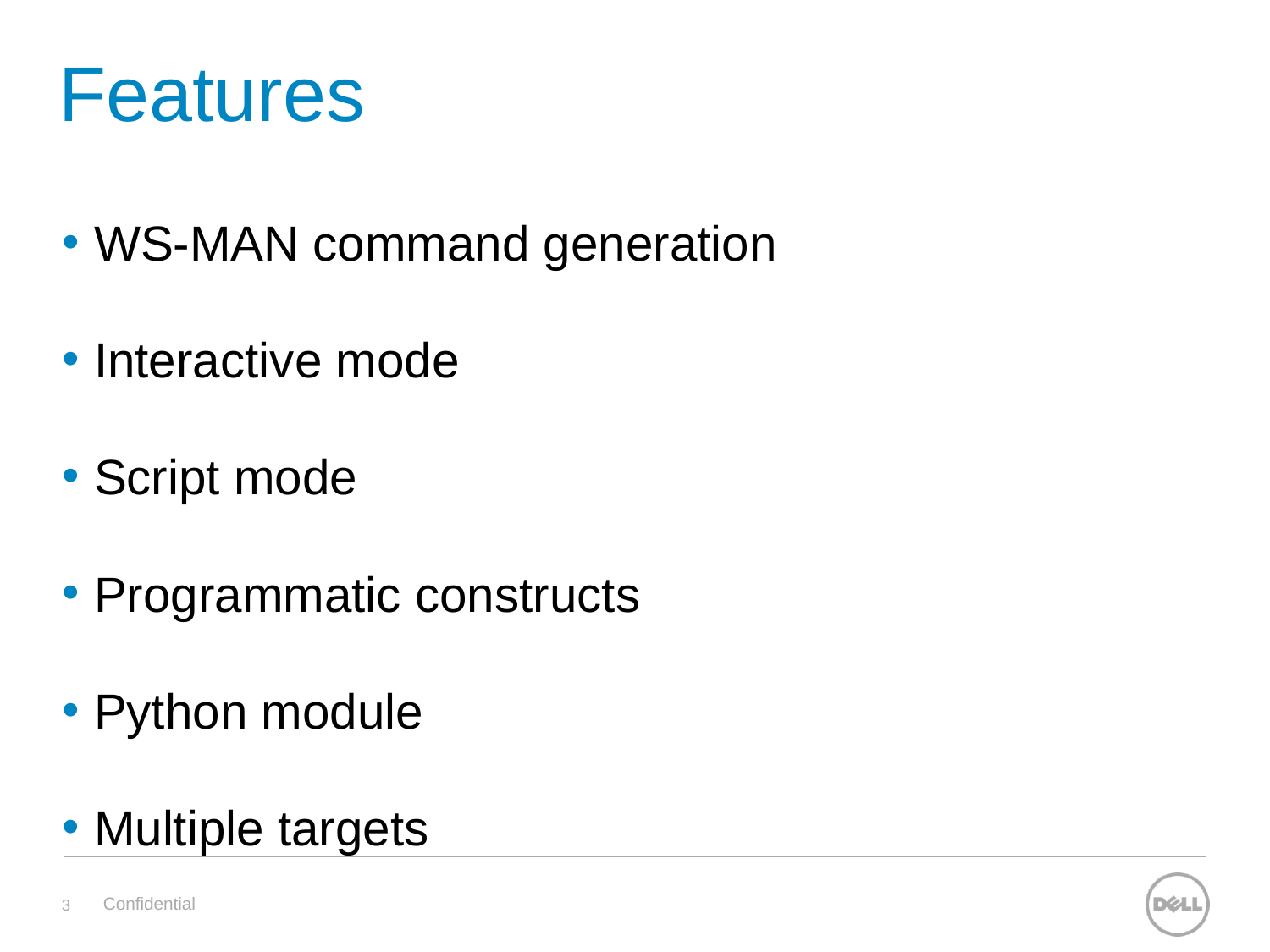

# Features
WS-MAN command generation
Interactive mode
Script mode
Programmatic constructs
Python module
Multiple targets
Confidential
3